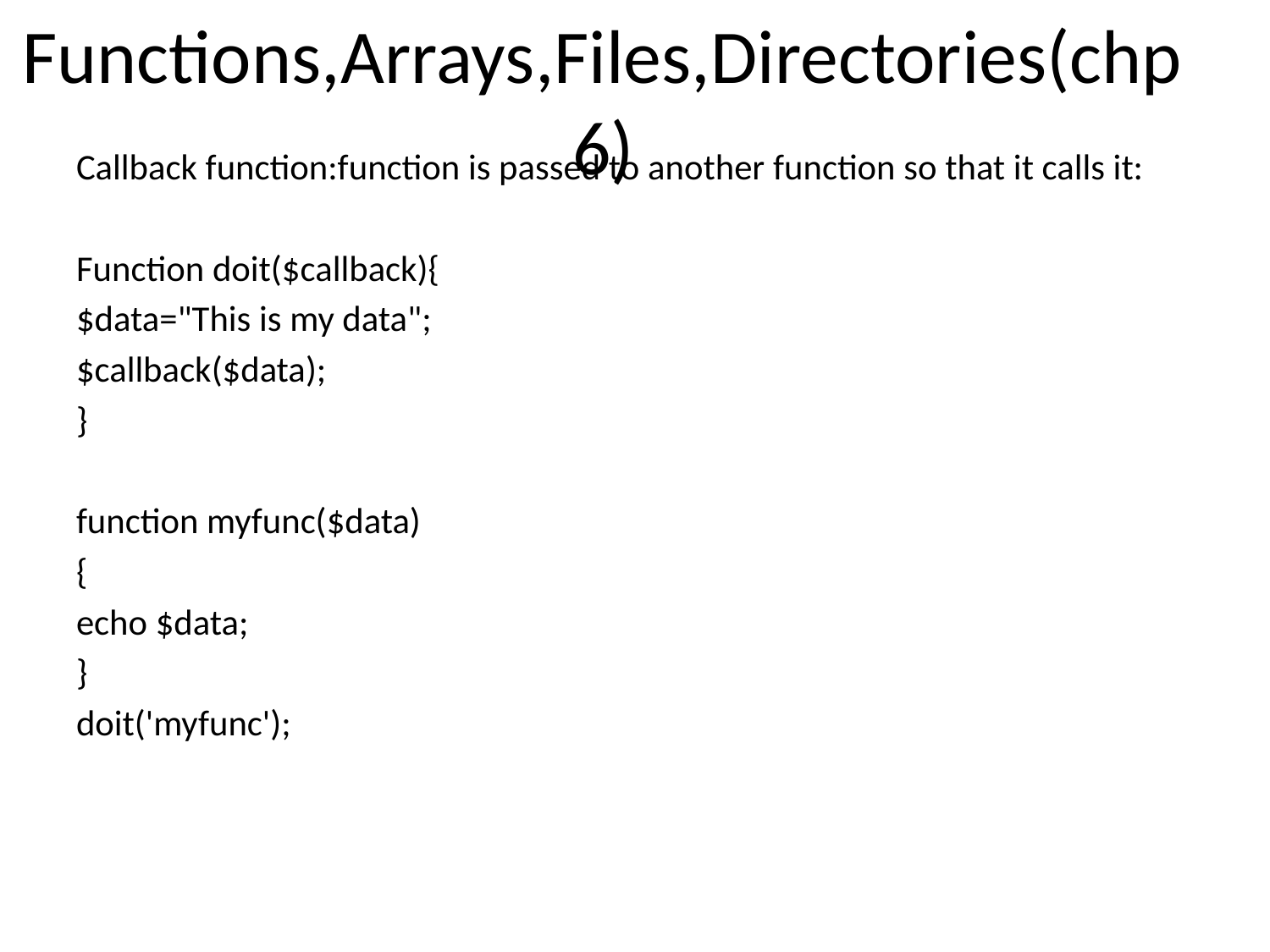

# Functions,Arrays,Files,Directories(chp 6)
Callback function:function is passed to another function so that it calls it:

Function doit($callback){
$data="This is my data";
$callback($data);
}

function myfunc($data)
{
echo $data;
}
doit('myfunc');